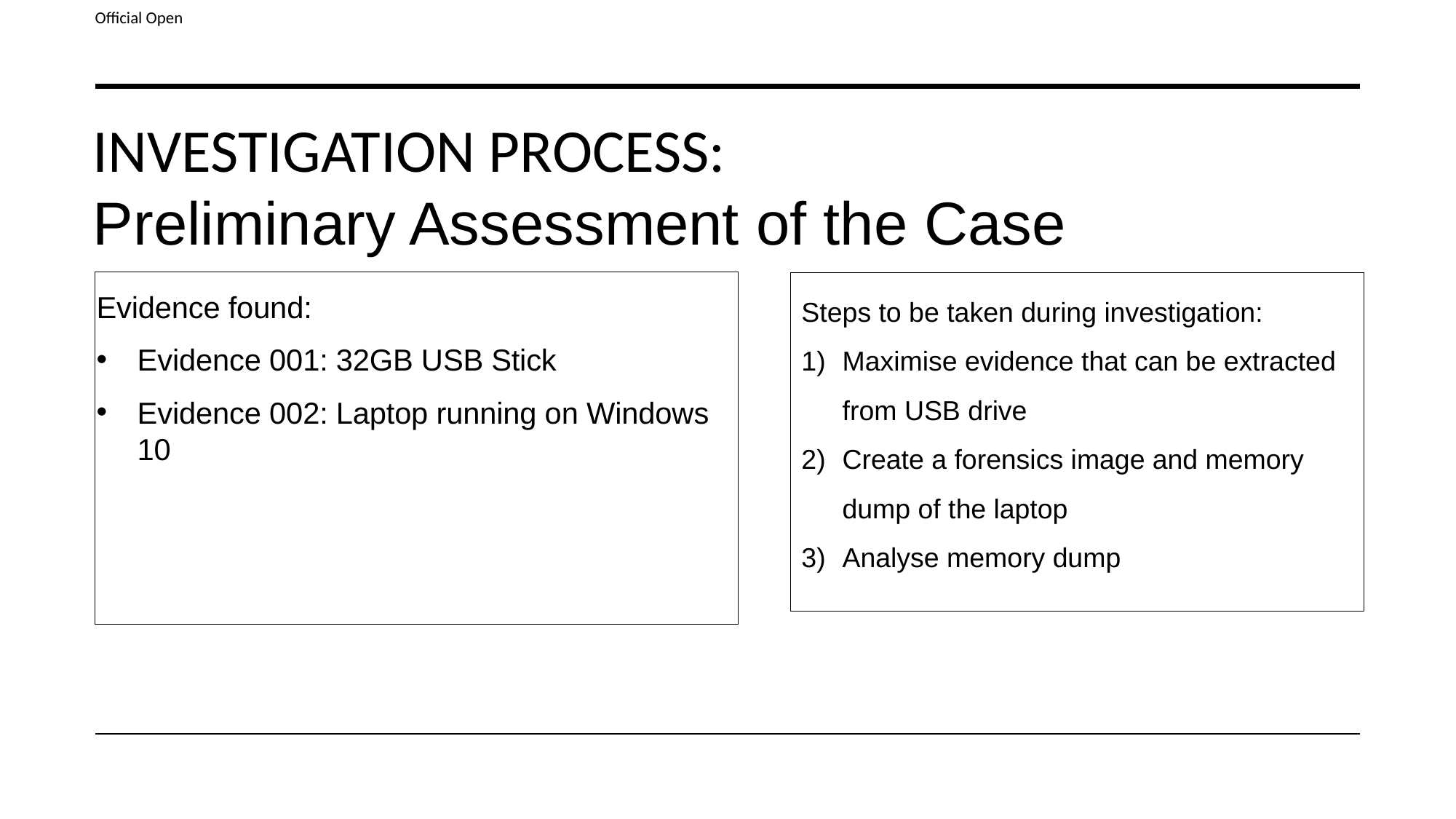

# INVESTIGATION PROCESS: Preliminary Assessment of the Case
Evidence found:
Evidence 001: 32GB USB Stick
Evidence 002: Laptop running on Windows 10

Steps to be taken during investigation:
Maximise evidence that can be extracted from USB drive
Create a forensics image and memory dump of the laptop
Analyse memory dump